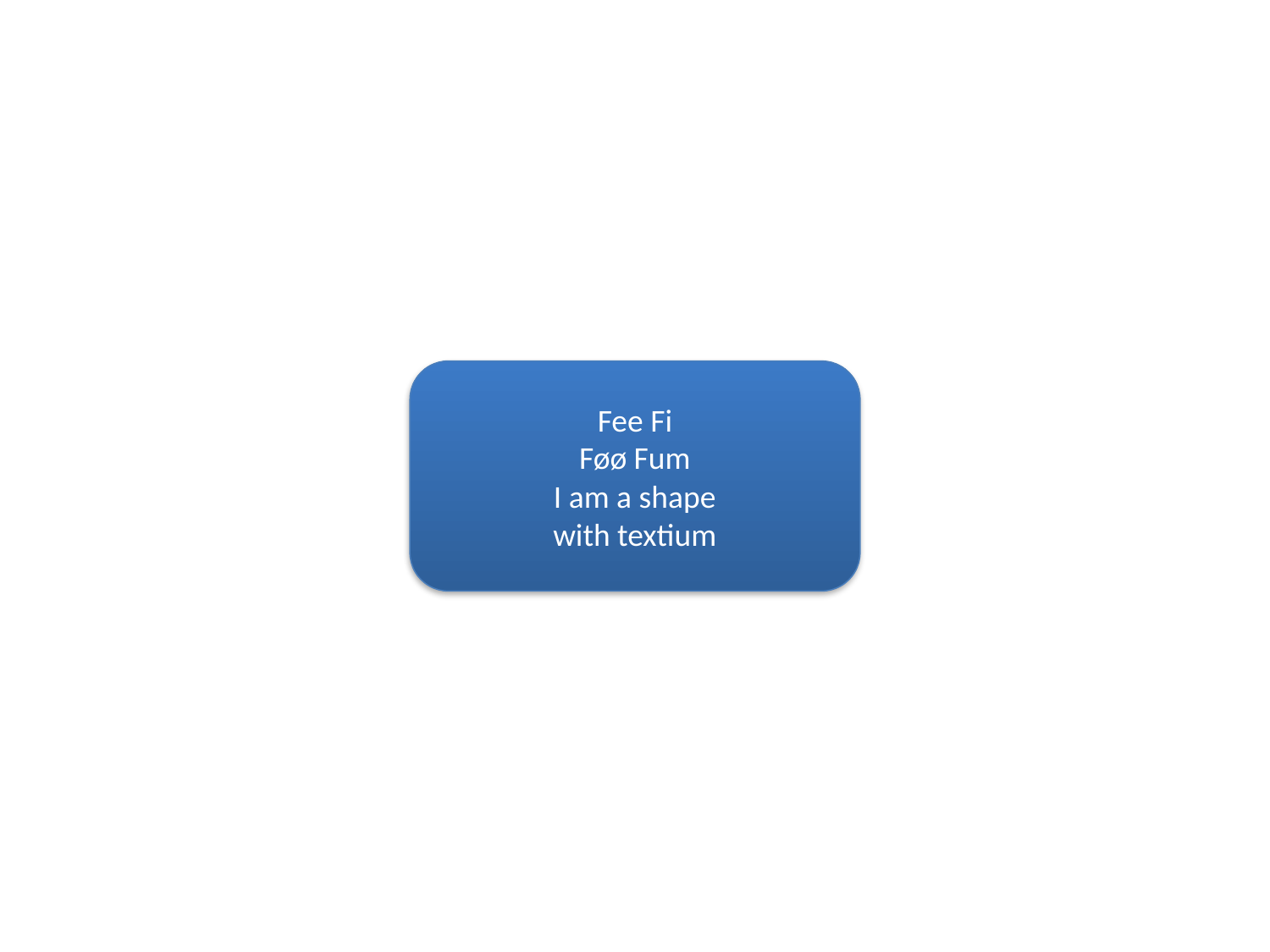

Fee Fi
Føø Fum
I am a shape
with textium